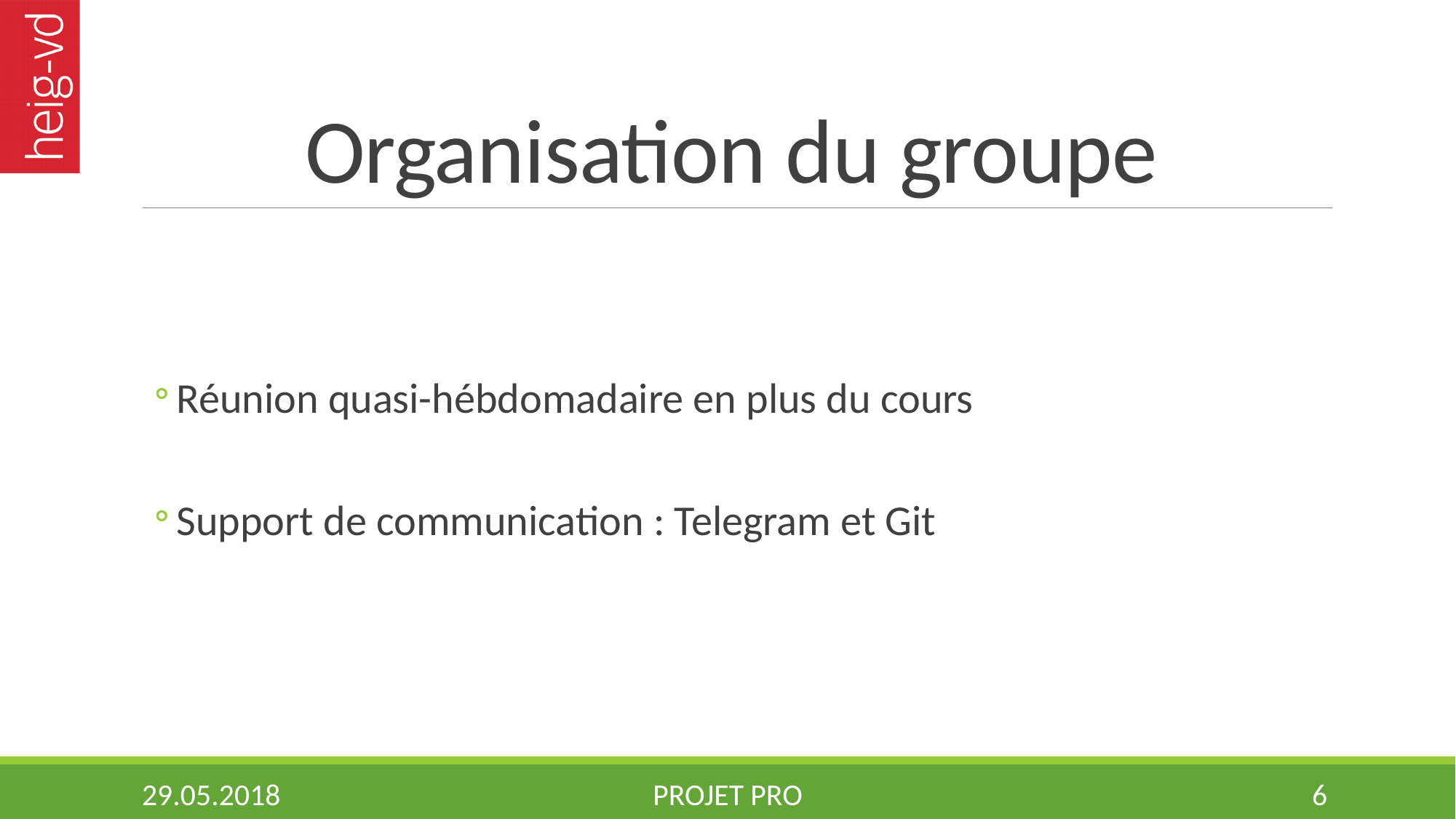

# Organisation du groupe
Réunion quasi-hébdomadaire en plus du cours

Support de communication : Telegram et Git
29.05.2018
Projet PRO
6